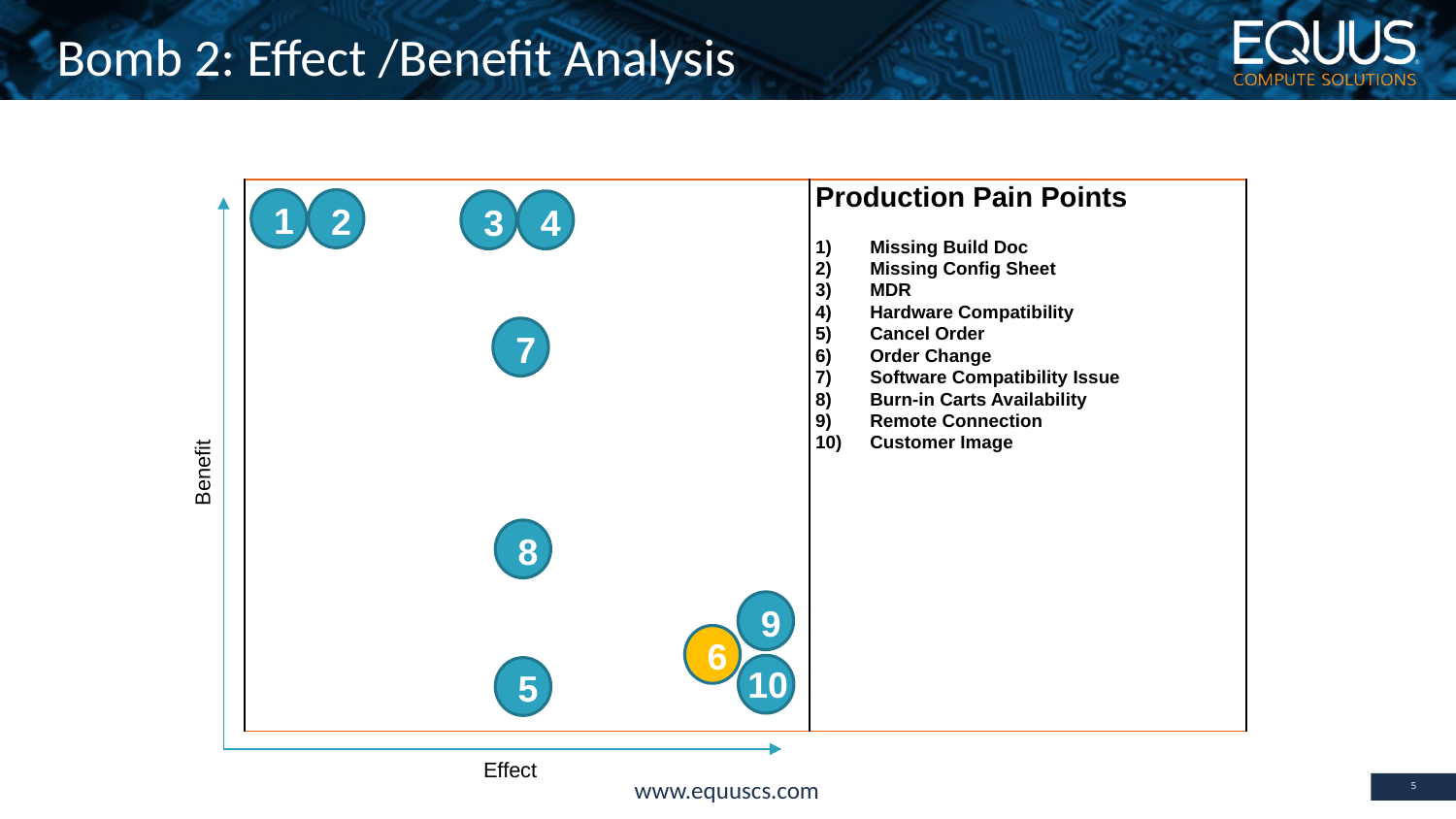

# Bomb 2: Effect /Benefit Analysis
|  | Production Pain Points   Missing Build Doc Missing Config Sheet MDR Hardware Compatibility Cancel Order Order Change Software Compatibility Issue Burn-in Carts Availability Remote Connection Customer Image |
| --- | --- |
1
2
3
4
7
Benefit
8
9
6
10

5
Effect
5